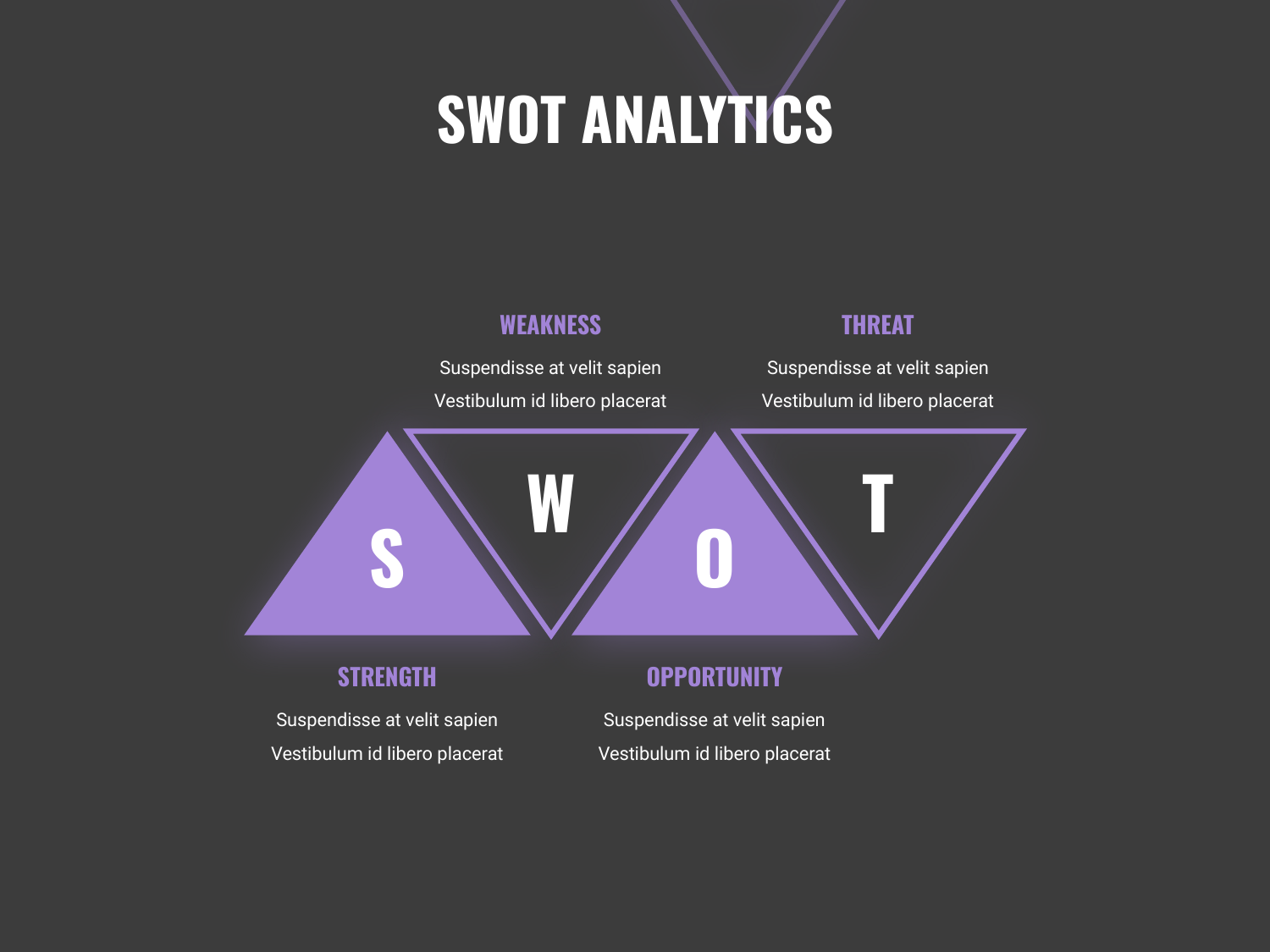

# SWOT ANALYTICS
WEAKNESS
THREAT
Suspendisse at velit sapien Vestibulum id libero placerat
Suspendisse at velit sapien Vestibulum id libero placerat

W
T
S
O
STRENGTH
OPPORTUNITY
Suspendisse at velit sapien Vestibulum id libero placerat
Suspendisse at velit sapien Vestibulum id libero placerat